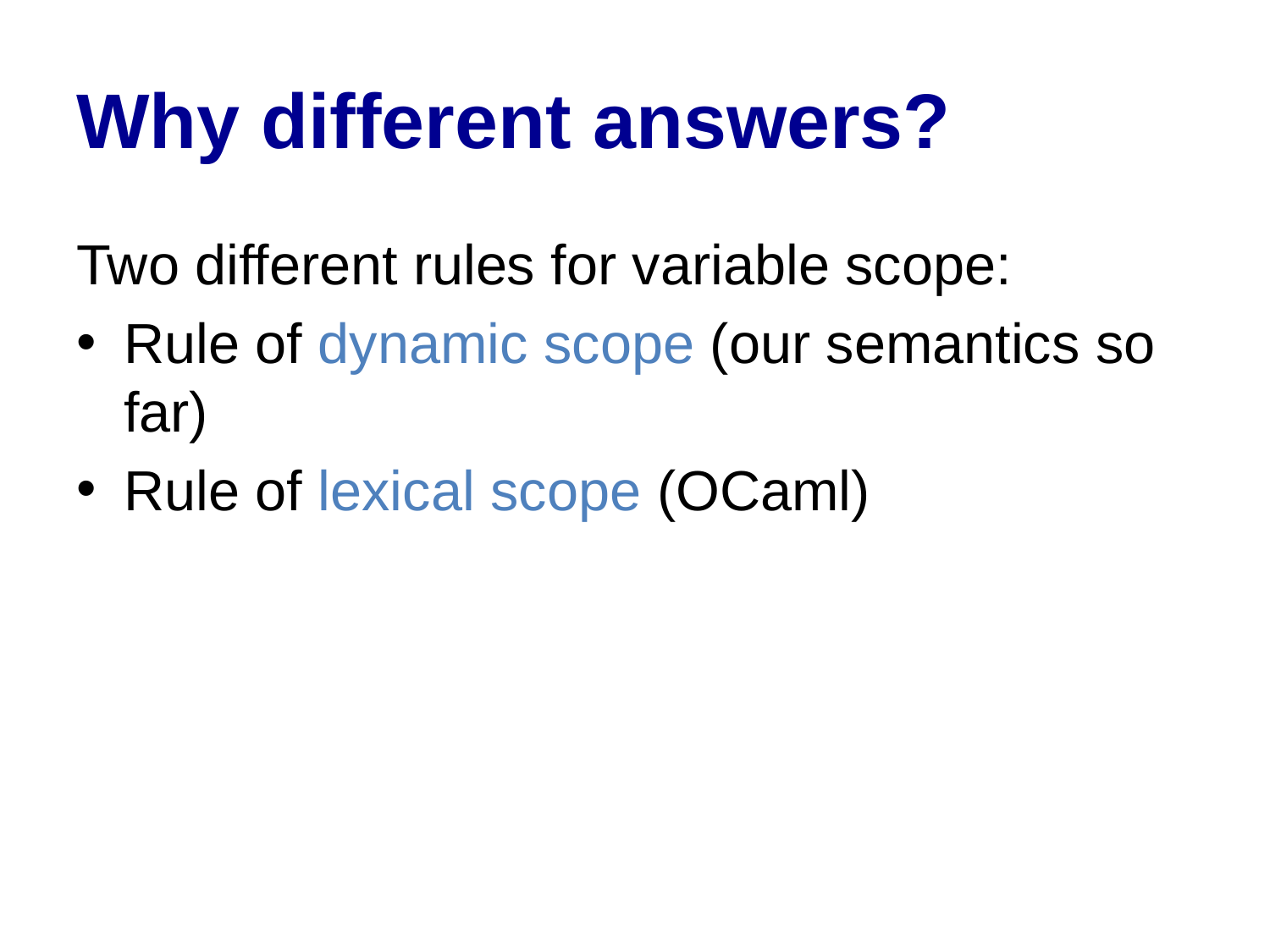

# Why different answers?
Two different rules for variable scope:
Rule of dynamic scope (our semantics so far)
Rule of lexical scope (OCaml)